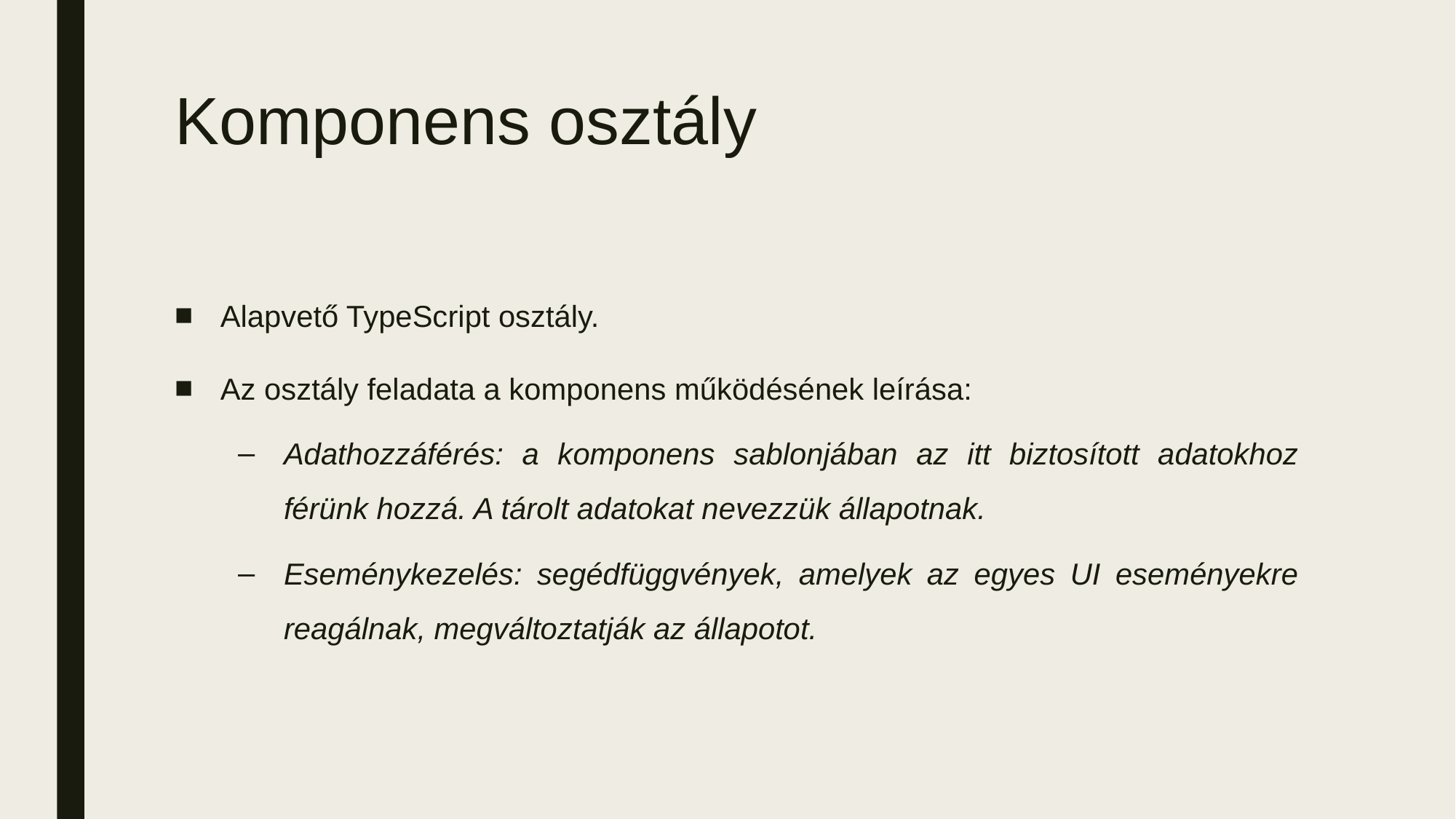

# Komponens osztály
Alapvető TypeScript osztály.
Az osztály feladata a komponens működésének leírása:
Adathozzáférés: a komponens sablonjában az itt biztosított adatokhoz férünk hozzá. A tárolt adatokat nevezzük állapotnak.
Eseménykezelés: segédfüggvények, amelyek az egyes UI eseményekre reagálnak, megváltoztatják az állapotot.